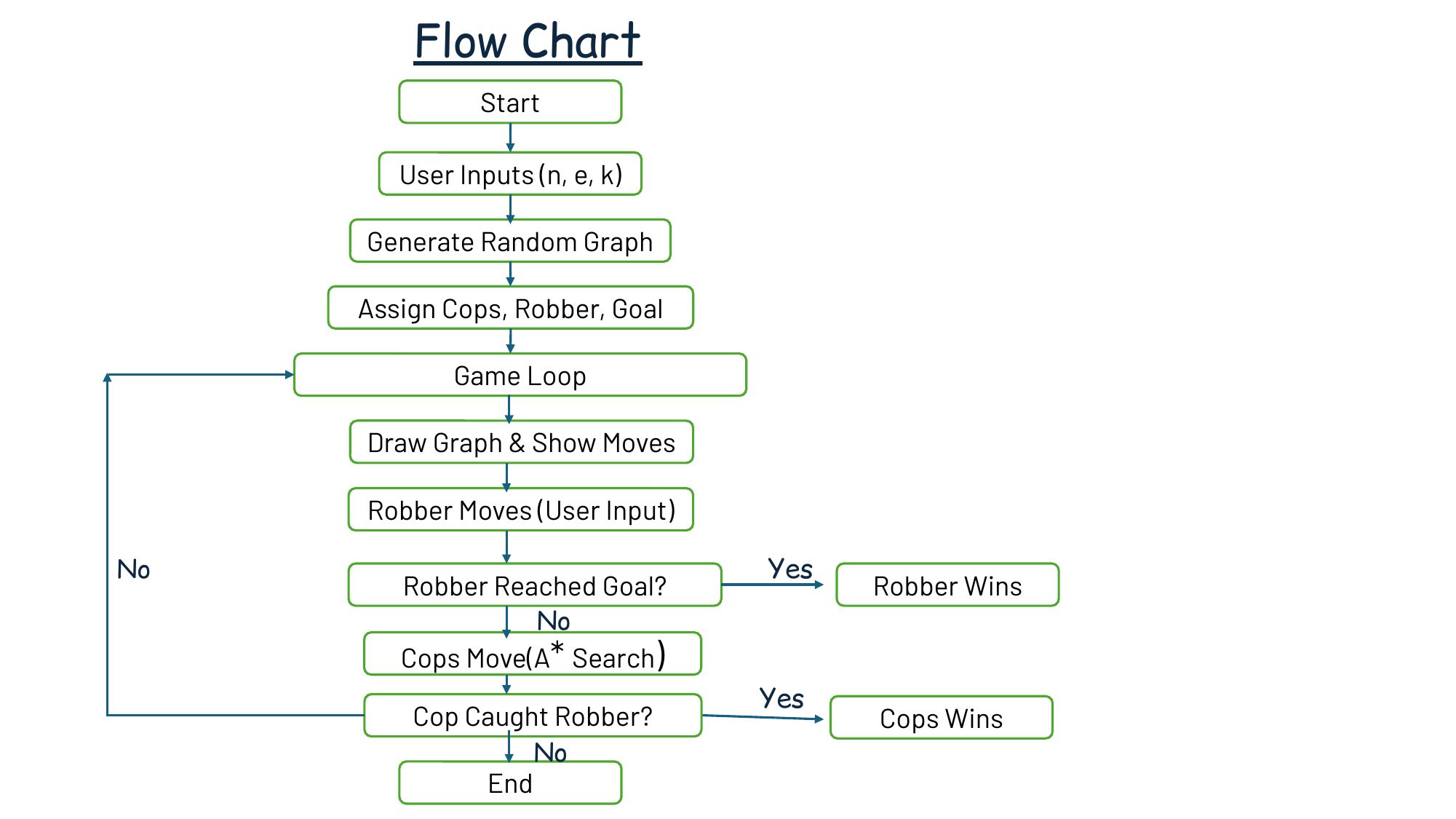

# Flow Chart
Start
User Inputs (n, e, k)
Generate Random Graph
Assign Cops, Robber, Goal
Game Loop
Draw Graph & Show Moves
Robber Moves (User Input)
No
Yes
Robber Reached Goal?
Robber Wins
No
Cops Move(A* Search)
Yes
Cop Caught Robber?
Cops Wins
No
End